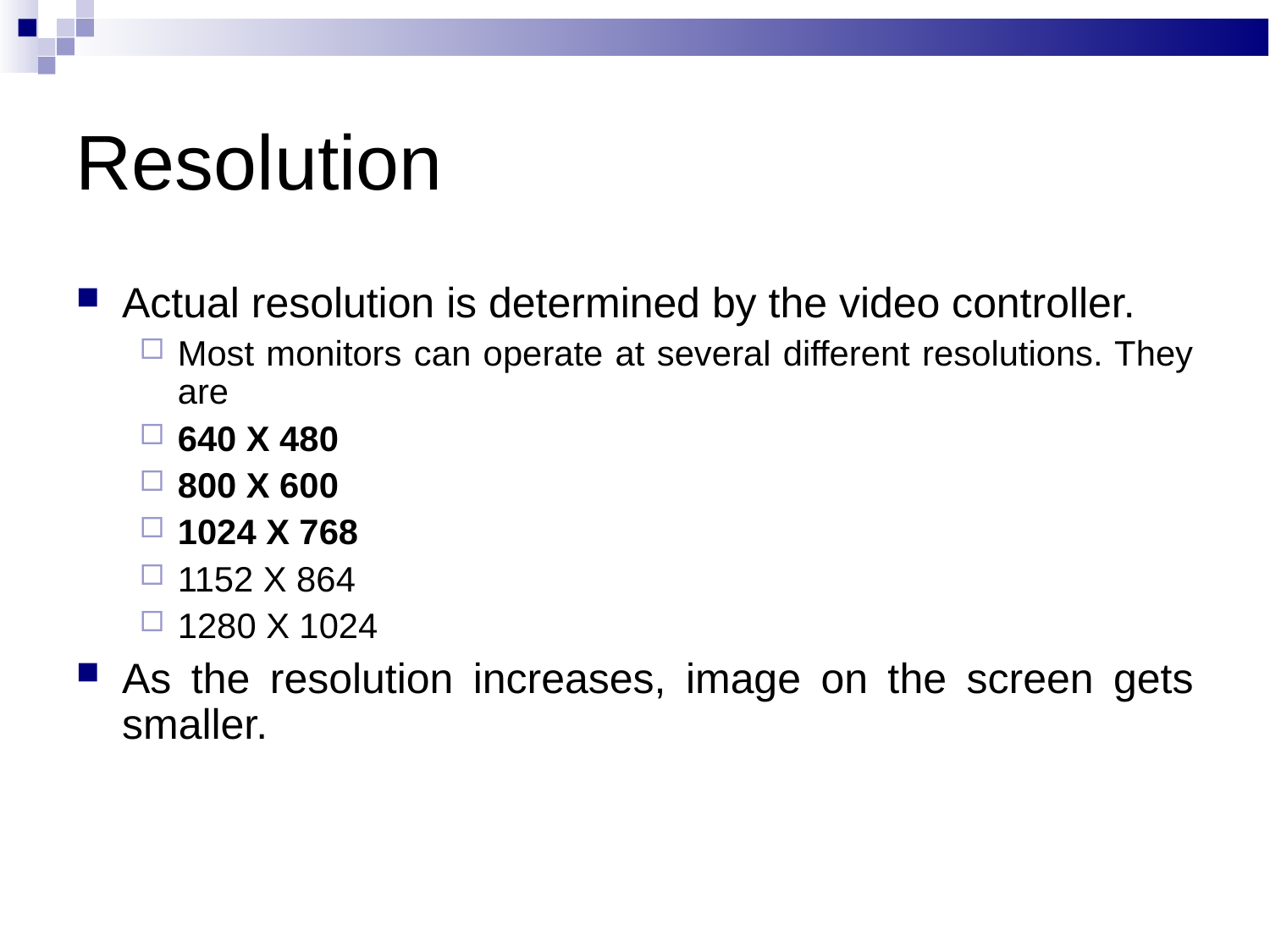

Resolution
Actual resolution is determined by the video controller.
Most monitors can operate at several different resolutions. They are
640 X 480
800 X 600
1024 X 768
1152 X 864
1280 X 1024
As the resolution increases, image on the screen gets smaller.